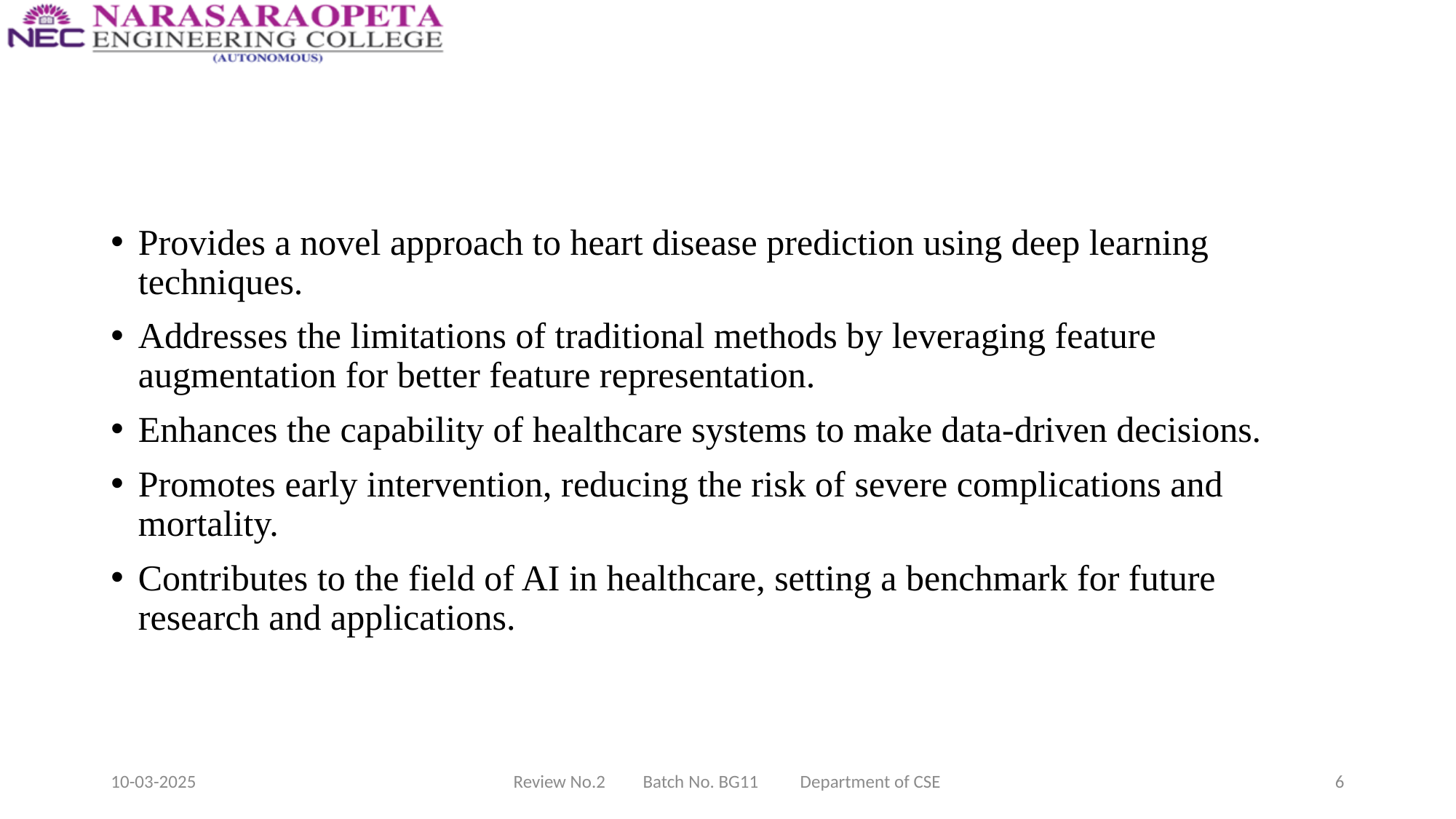

Provides a novel approach to heart disease prediction using deep learning techniques.
Addresses the limitations of traditional methods by leveraging feature augmentation for better feature representation.
Enhances the capability of healthcare systems to make data-driven decisions.
Promotes early intervention, reducing the risk of severe complications and mortality.
Contributes to the field of AI in healthcare, setting a benchmark for future research and applications.
10-03-2025
Review No.2         Batch No. BG11          Department of CSE
6